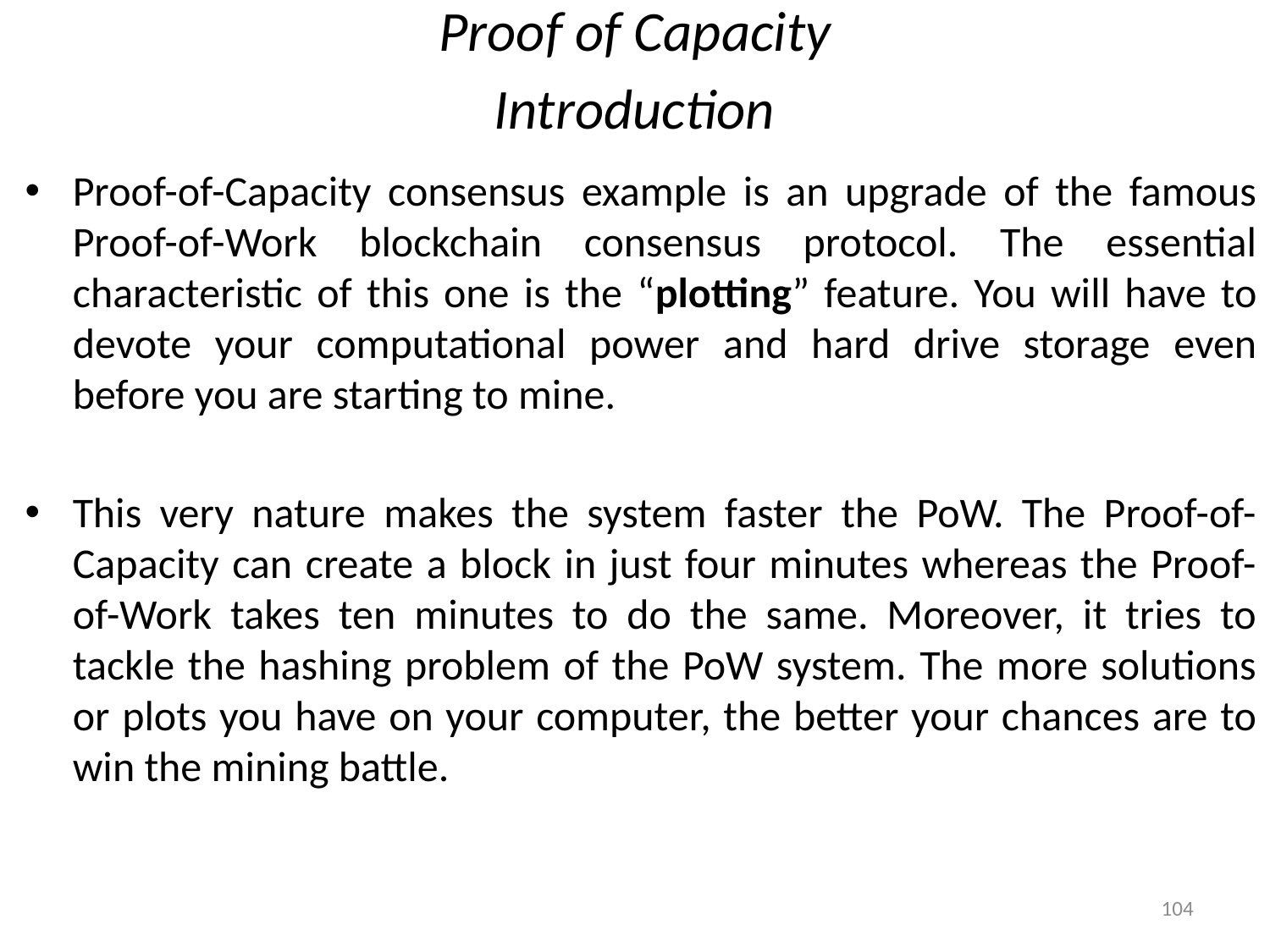

# Proof of Capacity
Introduction
Proof-of-Capacity consensus example is an upgrade of the famous Proof-of-Work blockchain consensus protocol. The essential characteristic of this one is the “plotting” feature. You will have to devote your computational power and hard drive storage even before you are starting to mine.

This very nature makes the system faster the PoW. The Proof-of-Capacity can create a block in just four minutes whereas the Proof-of-Work takes ten minutes to do the same. Moreover, it tries to tackle the hashing problem of the PoW system. The more solutions or plots you have on your computer, the better your chances are to win the mining battle.
104